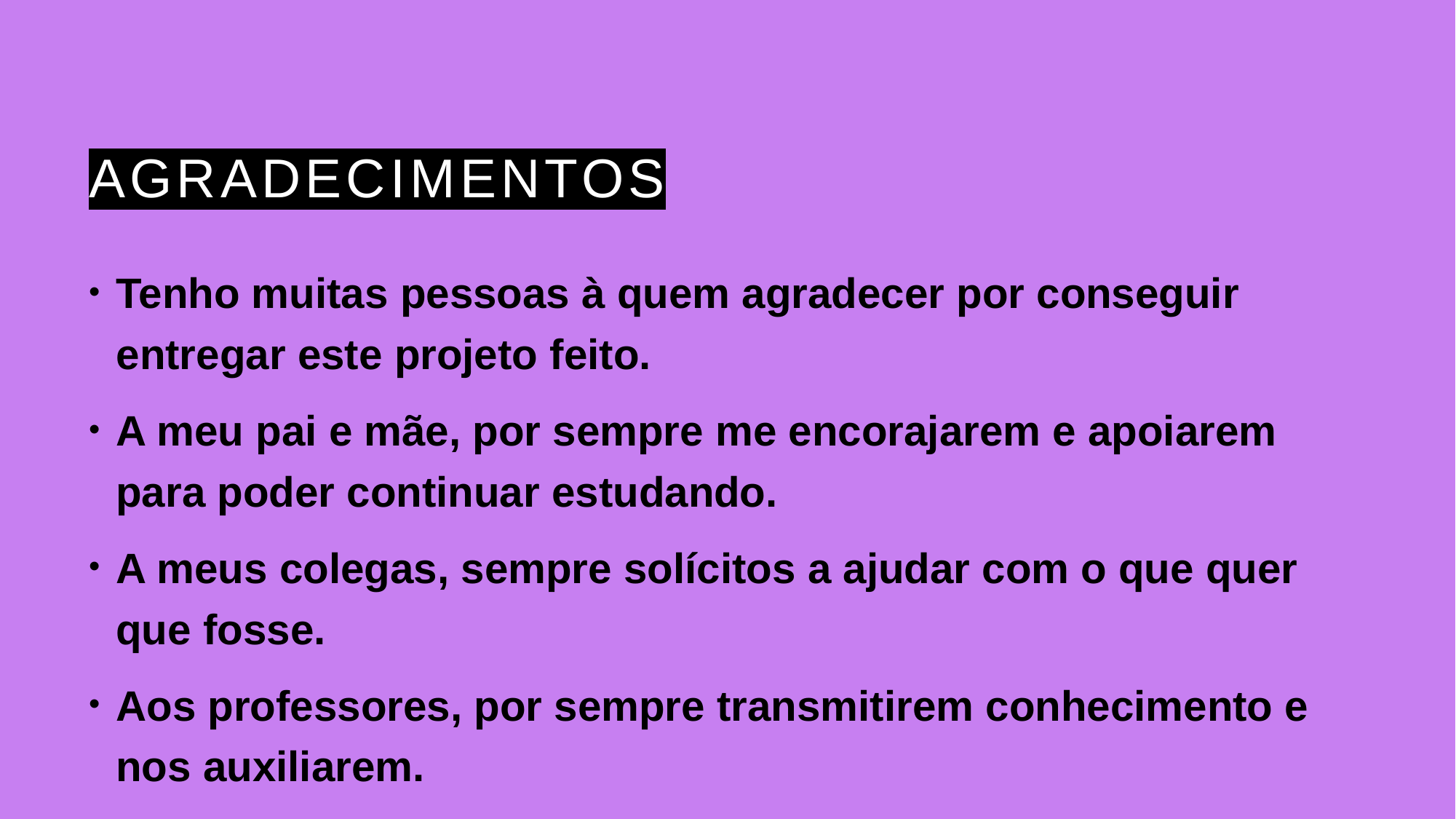

# Agradecimentos
Tenho muitas pessoas à quem agradecer por conseguir entregar este projeto feito.
A meu pai e mãe, por sempre me encorajarem e apoiarem para poder continuar estudando.
A meus colegas, sempre solícitos a ajudar com o que quer que fosse.
Aos professores, por sempre transmitirem conhecimento e nos auxiliarem.